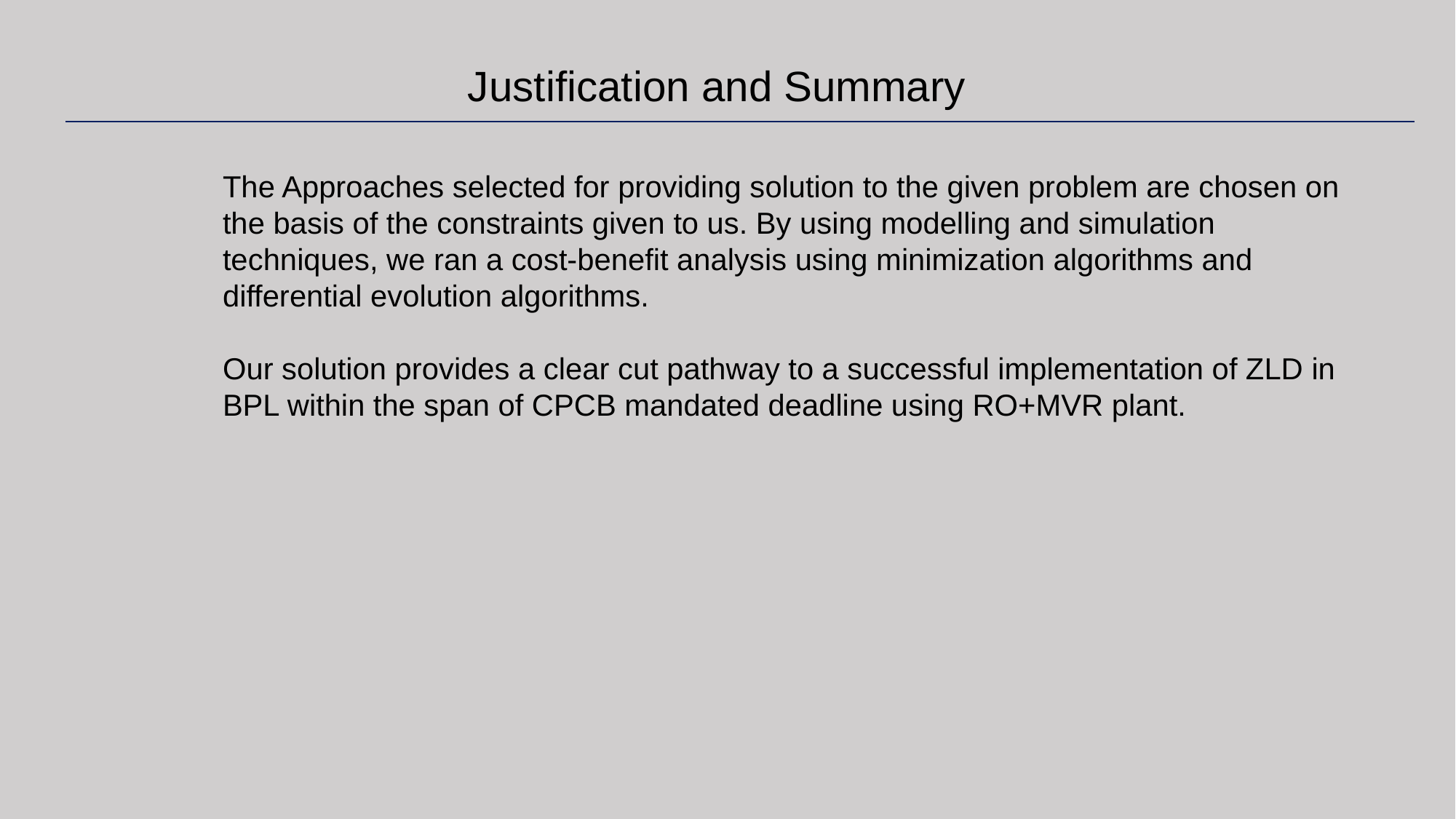

Justification and Summary

The Approaches selected for providing solution to the given problem are chosen on the basis of the constraints given to us. By using modelling and simulation techniques, we ran a cost-benefit analysis using minimization algorithms and differential evolution algorithms.

Our solution provides a clear cut pathway to a successful implementation of ZLD in BPL within the span of CPCB mandated deadline using RO+MVR plant.